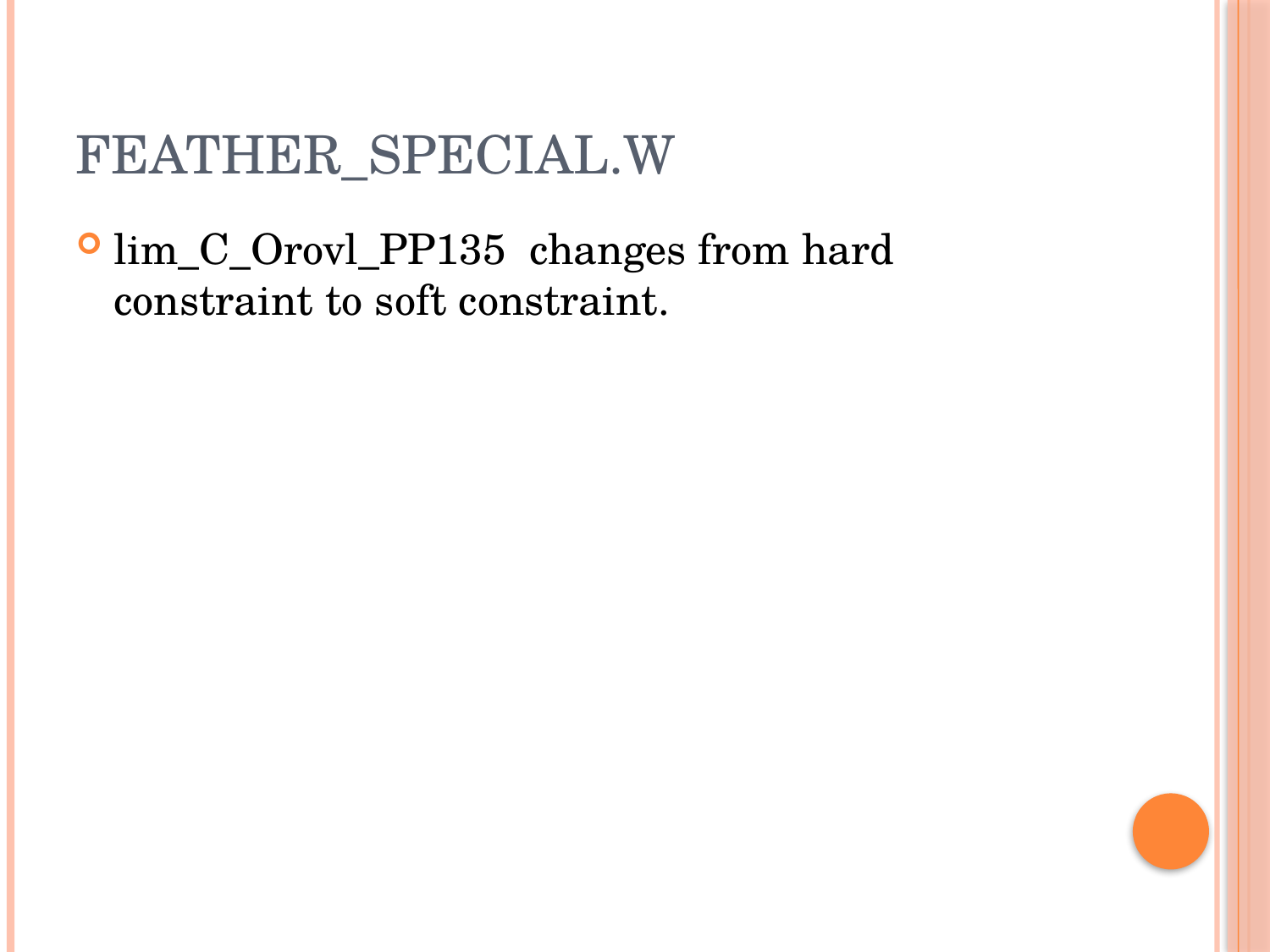

Feather_Special.w
lim_C_Orovl_PP135  changes from hard constraint to soft constraint.